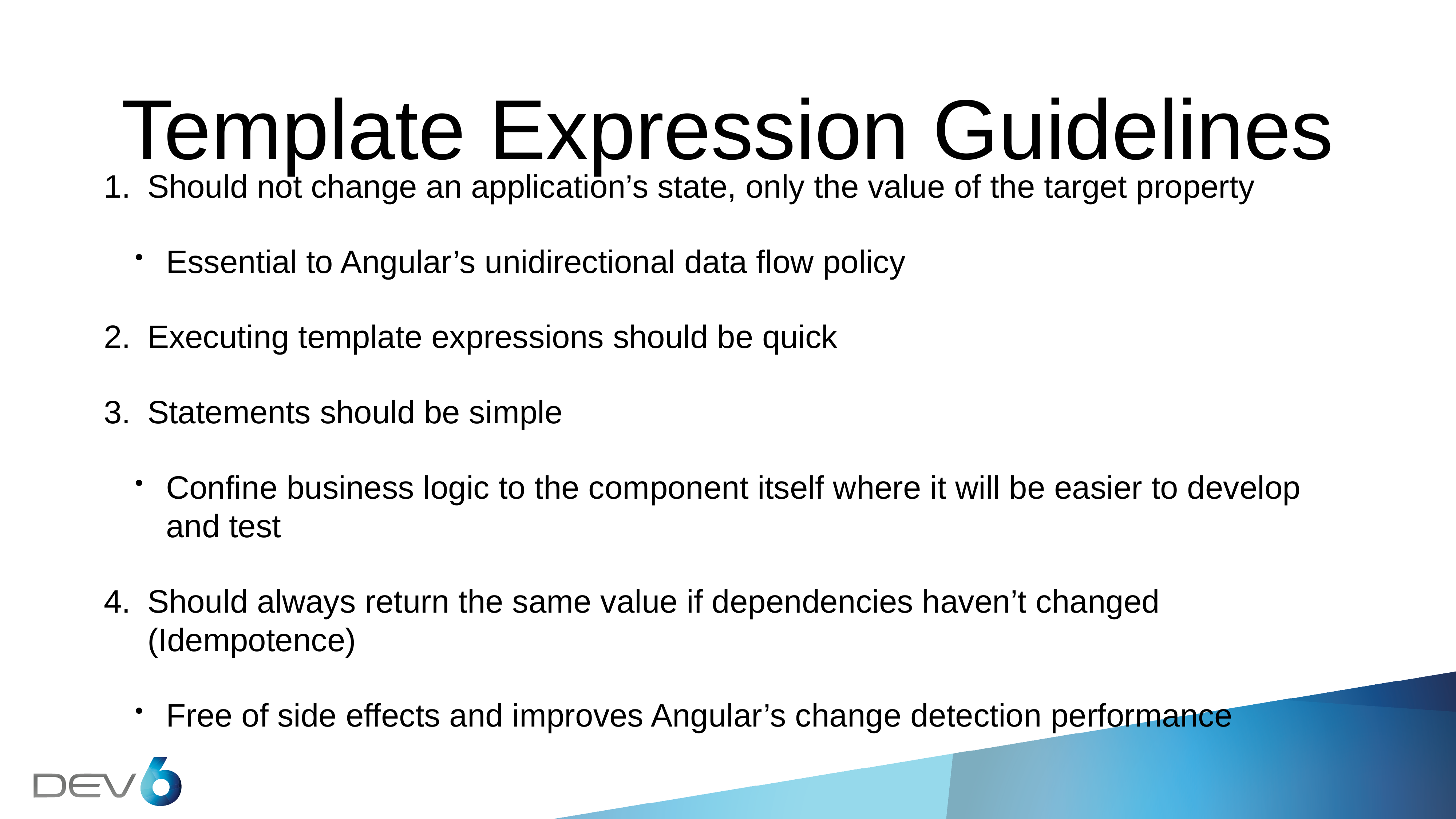

# Template Expression Guidelines
Should not change an application’s state, only the value of the target property
Essential to Angular’s unidirectional data flow policy
Executing template expressions should be quick
Statements should be simple
Confine business logic to the component itself where it will be easier to develop and test
Should always return the same value if dependencies haven’t changed (Idempotence)
Free of side effects and improves Angular’s change detection performance